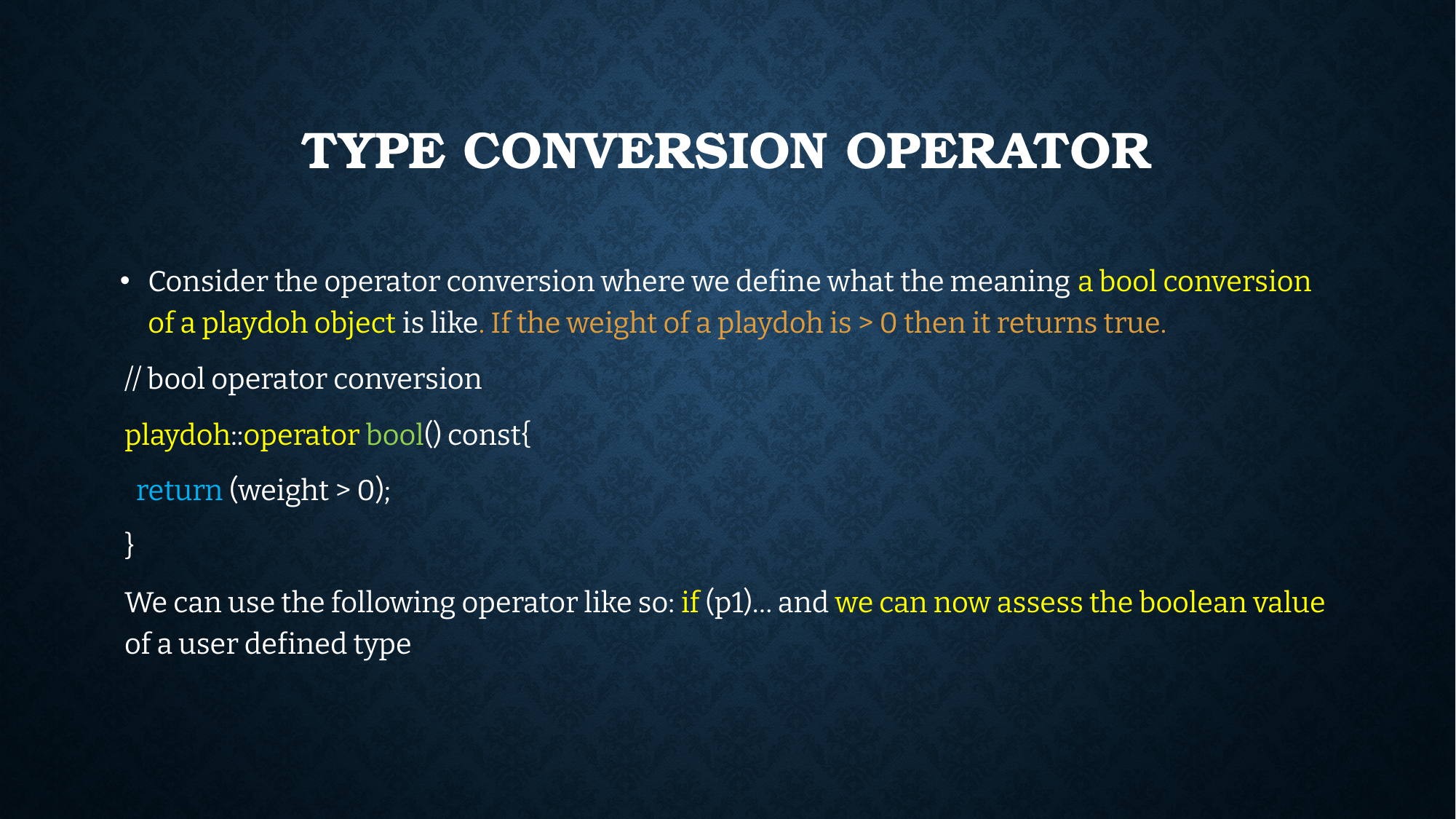

# Type Conversion Operator
Consider the operator conversion where we define what the meaning a bool conversion of a playdoh object is like. If the weight of a playdoh is > 0 then it returns true.
// bool operator conversion
playdoh::operator bool() const{
  return (weight > 0);
}
We can use the following operator like so: if (p1)… and we can now assess the boolean value of a user defined type